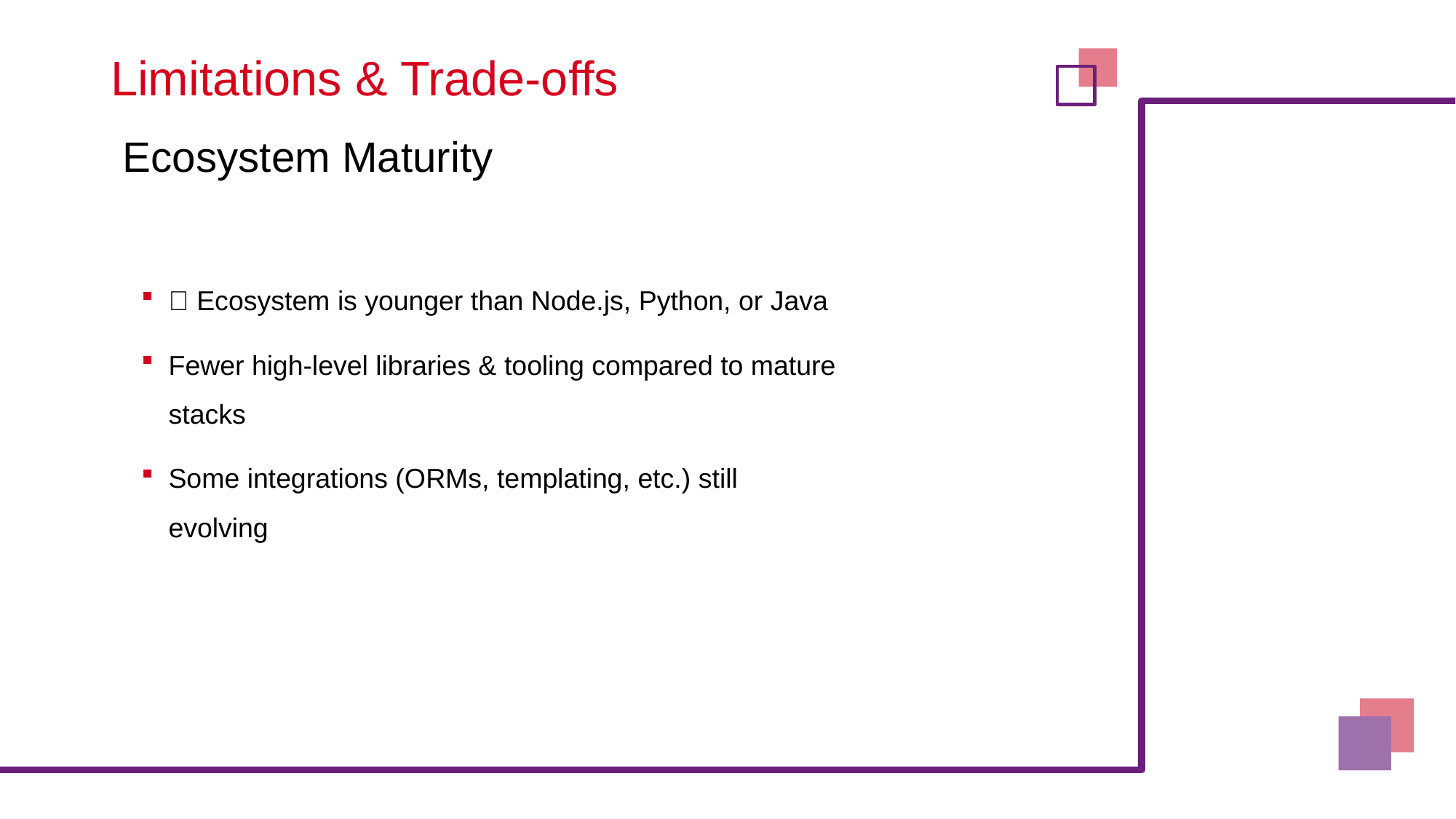

# Limitations & Trade-offs
Ecosystem Maturity

🧩 Ecosystem is younger than Node.js, Python, or Java
Fewer high-level libraries & tooling compared to mature stacks
Some integrations (ORMs, templating, etc.) still evolving